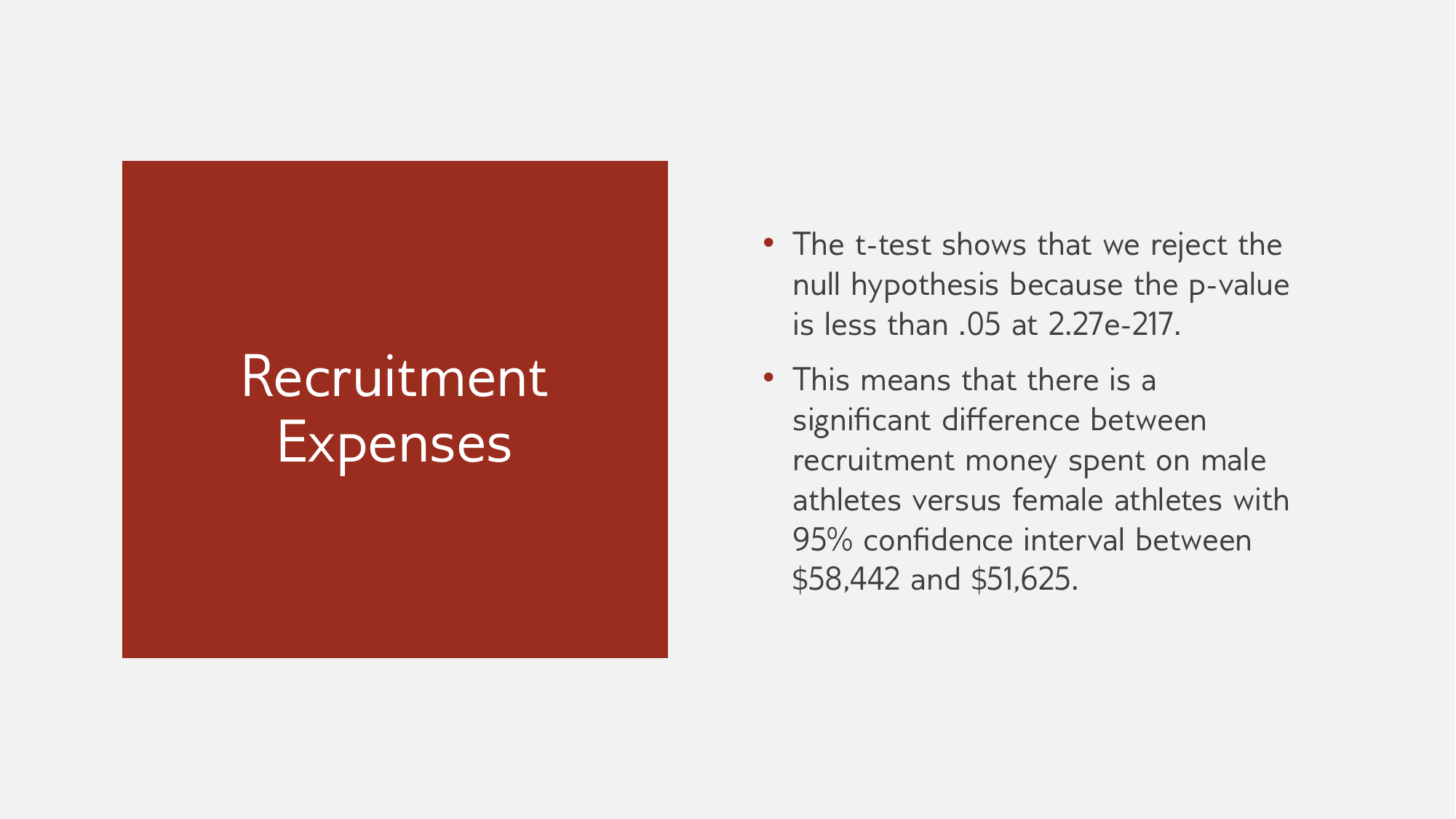

The t-test shows that we reject the null hypothesis because the p-value is less than .05 at 2.27e-217.
This means that there is a significant difference between recruitment money spent on male athletes versus female athletes with 95% confidence interval between $58,442 and $51,625.
# Recruitment Expenses